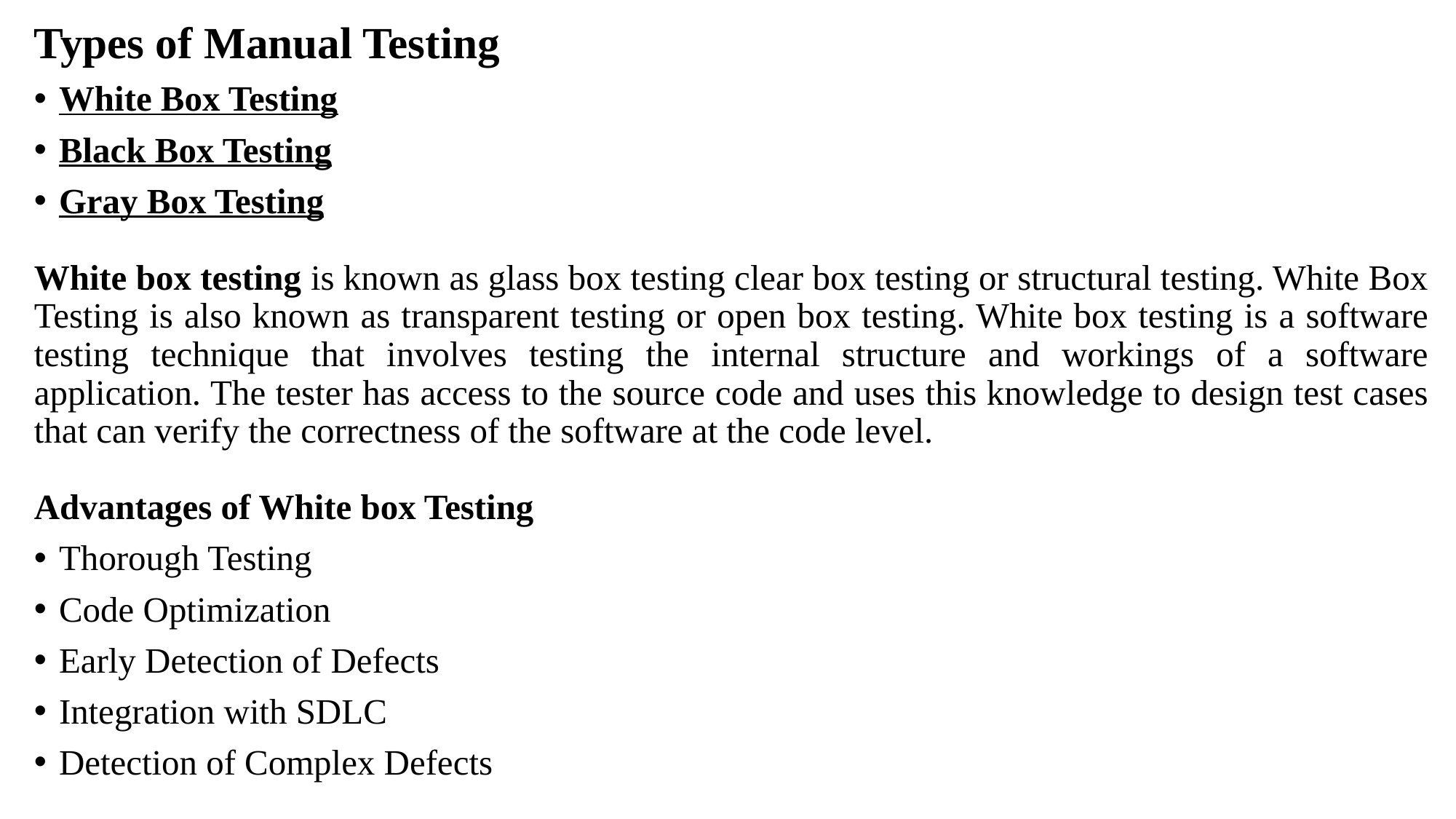

Types of Manual Testing
White Box Testing
Black Box Testing
Gray Box Testing

White box testing is known as glass box testing clear box testing or structural testing. White Box Testing is also known as transparent testing or open box testing. White box testing is a software testing technique that involves testing the internal structure and workings of a software application. The tester has access to the source code and uses this knowledge to design test cases that can verify the correctness of the software at the code level.

Advantages of White box Testing
Thorough Testing
Code Optimization
Early Detection of Defects
Integration with SDLC
Detection of Complex Defects